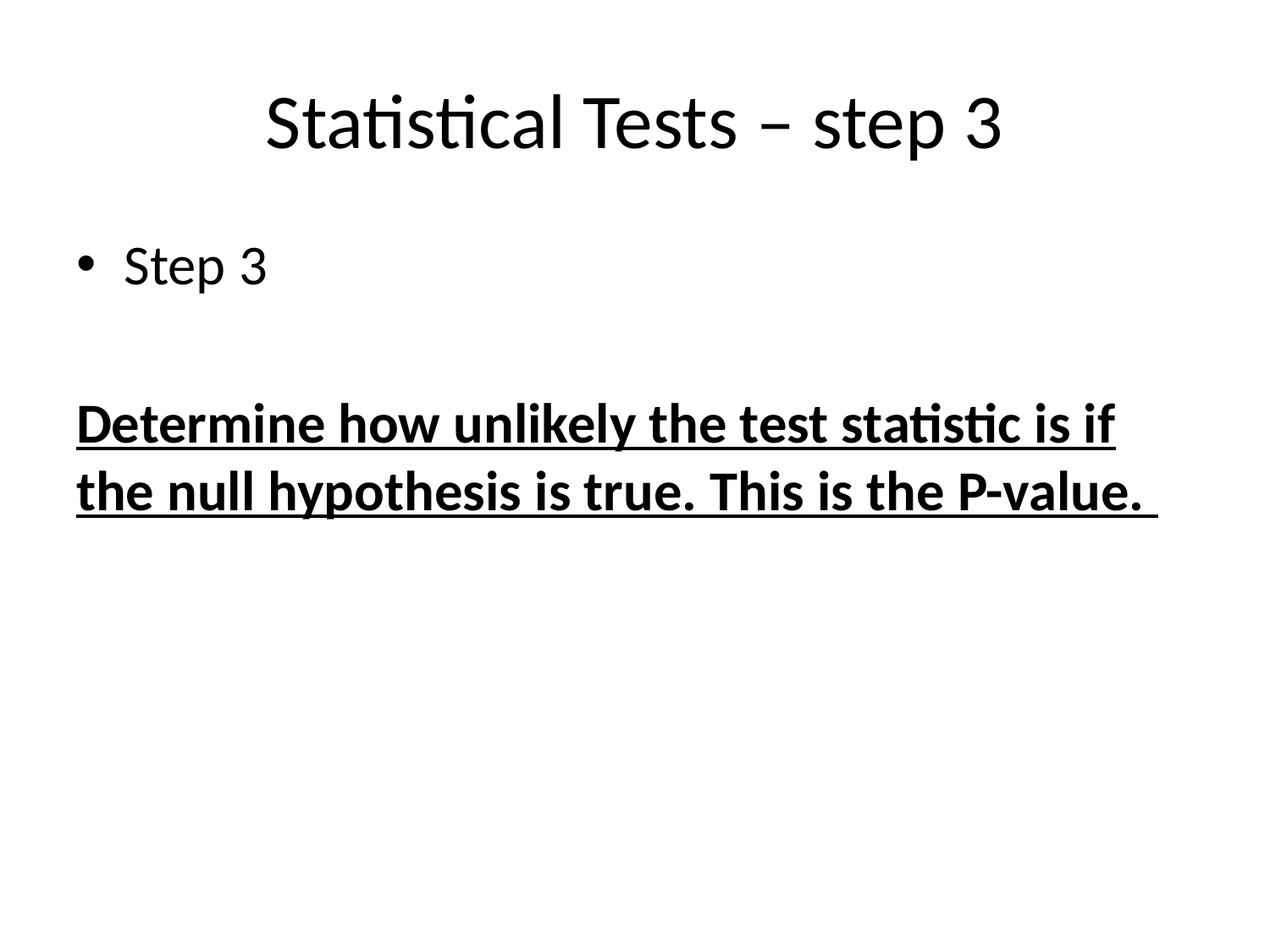

# Statistical Tests – step 3
Step 3

Determine how unlikely the test statistic is if the null hypothesis is true. This is the P-value.